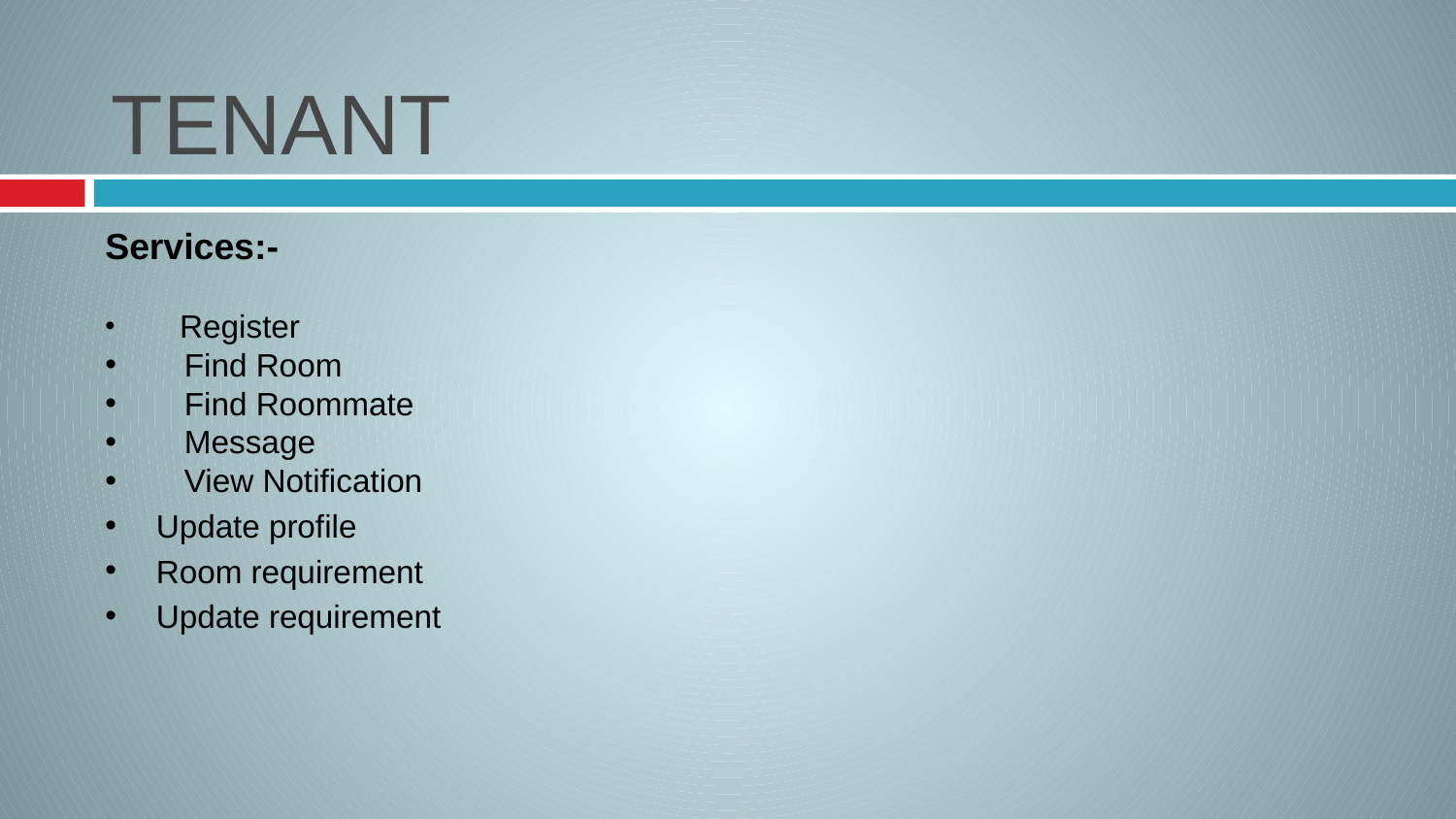

# TENANT
Services:-

     Register
     Find Room
     Find Roommate
     Message
     View Notification
Update profile
Room requirement
Update requirement